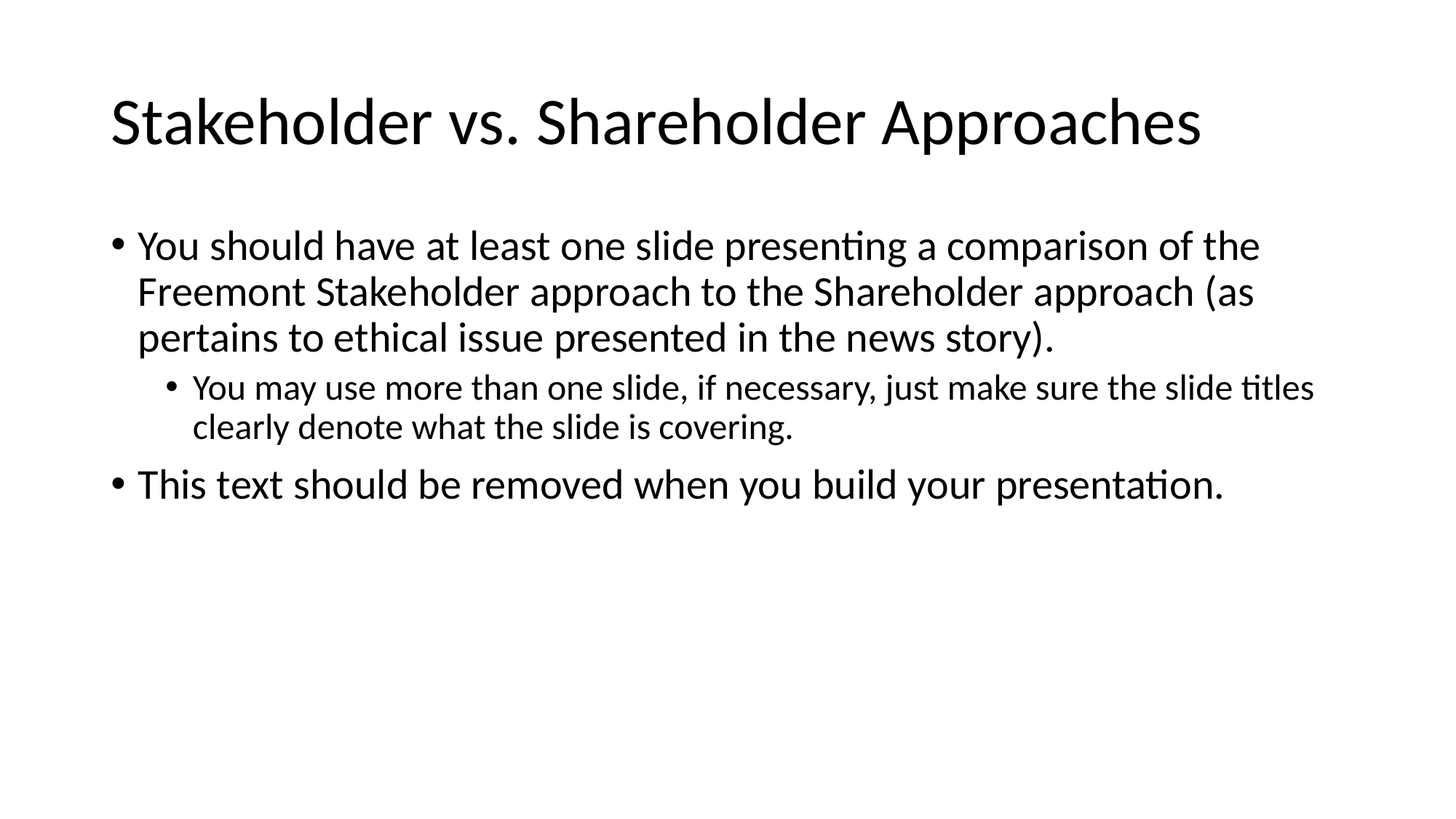

# Stakeholder vs. Shareholder Approaches
You should have at least one slide presenting a comparison of the Freemont Stakeholder approach to the Shareholder approach (as pertains to ethical issue presented in the news story).
You may use more than one slide, if necessary, just make sure the slide titles clearly denote what the slide is covering.
This text should be removed when you build your presentation.